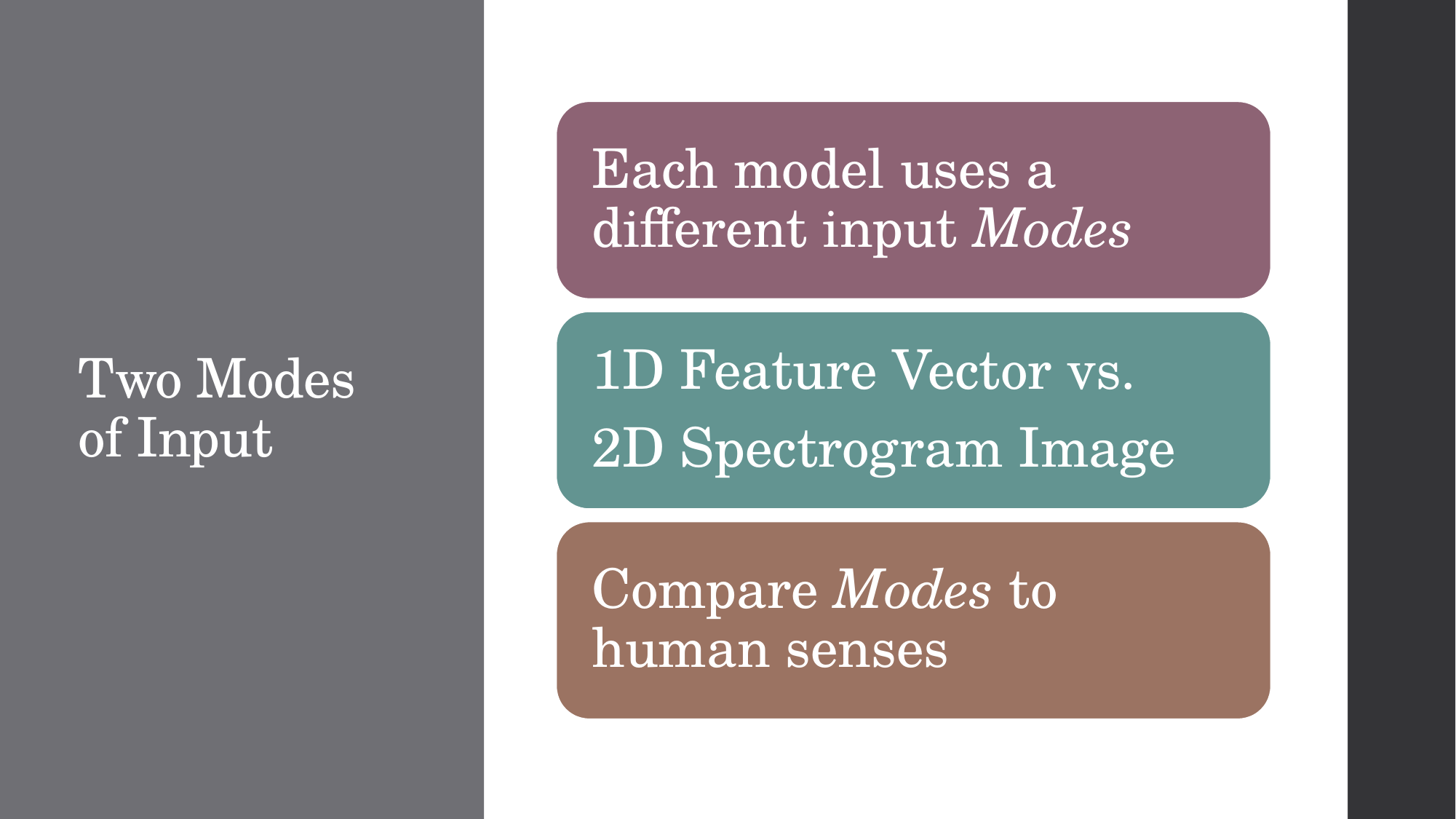

Each model uses a different input Modes
1D Feature Vector vs.
2D Spectrogram Image
Compare Modes to human senses
# Two Modes of Input